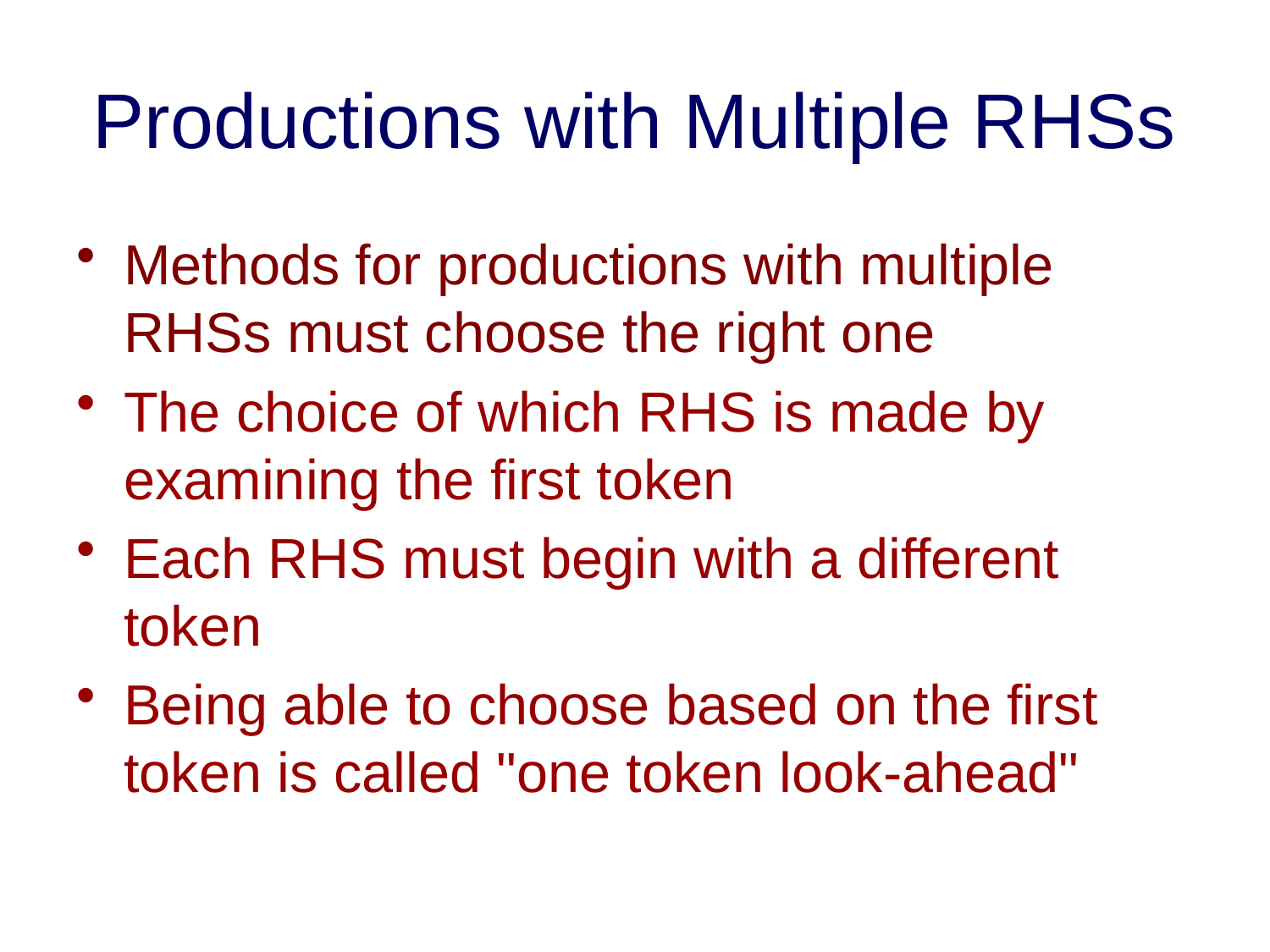

# Productions with Multiple RHSs
Methods for productions with multiple RHSs must choose the right one
The choice of which RHS is made by examining the first token
Each RHS must begin with a different token
Being able to choose based on the first token is called "one token look-ahead"